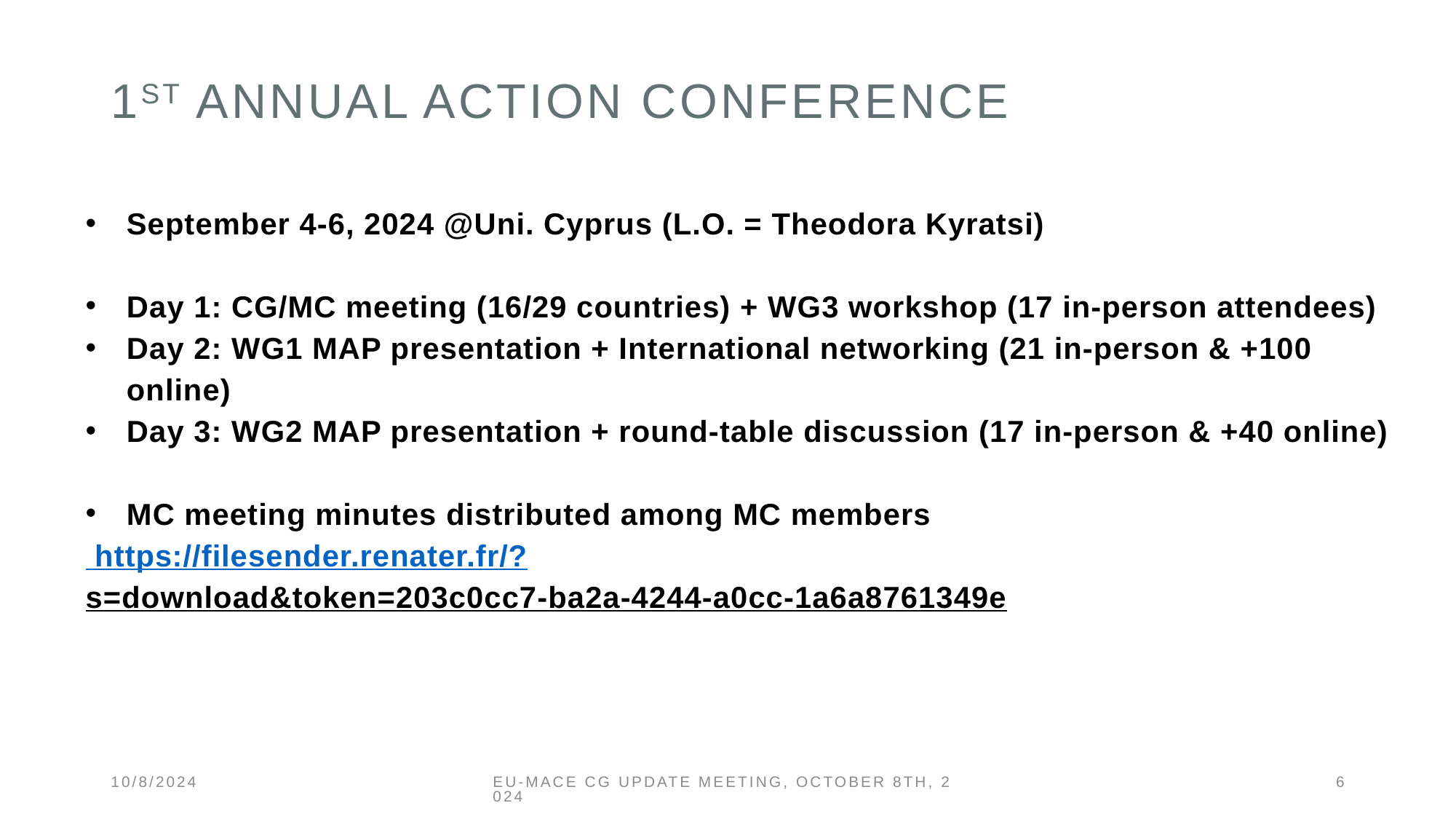

# 1st annual Action conference

September 4-6, 2024 @Uni. Cyprus (L.O. = Theodora Kyratsi)

Day 1: CG/MC meeting (16/29 countries) + WG3 workshop (17 in-person attendees)
Day 2: WG1 MAP presentation + International networking (21 in-person & +100 online)
Day 3: WG2 MAP presentation + round-table discussion (17 in-person & +40 online)

MC meeting minutes distributed among MC members
 https://filesender.renater.fr/?s=download&token=203c0cc7-ba2a-4244-a0cc-1a6a8761349e

10/8/2024
EU-MACE CG update meeting, October 8th, 2024
6